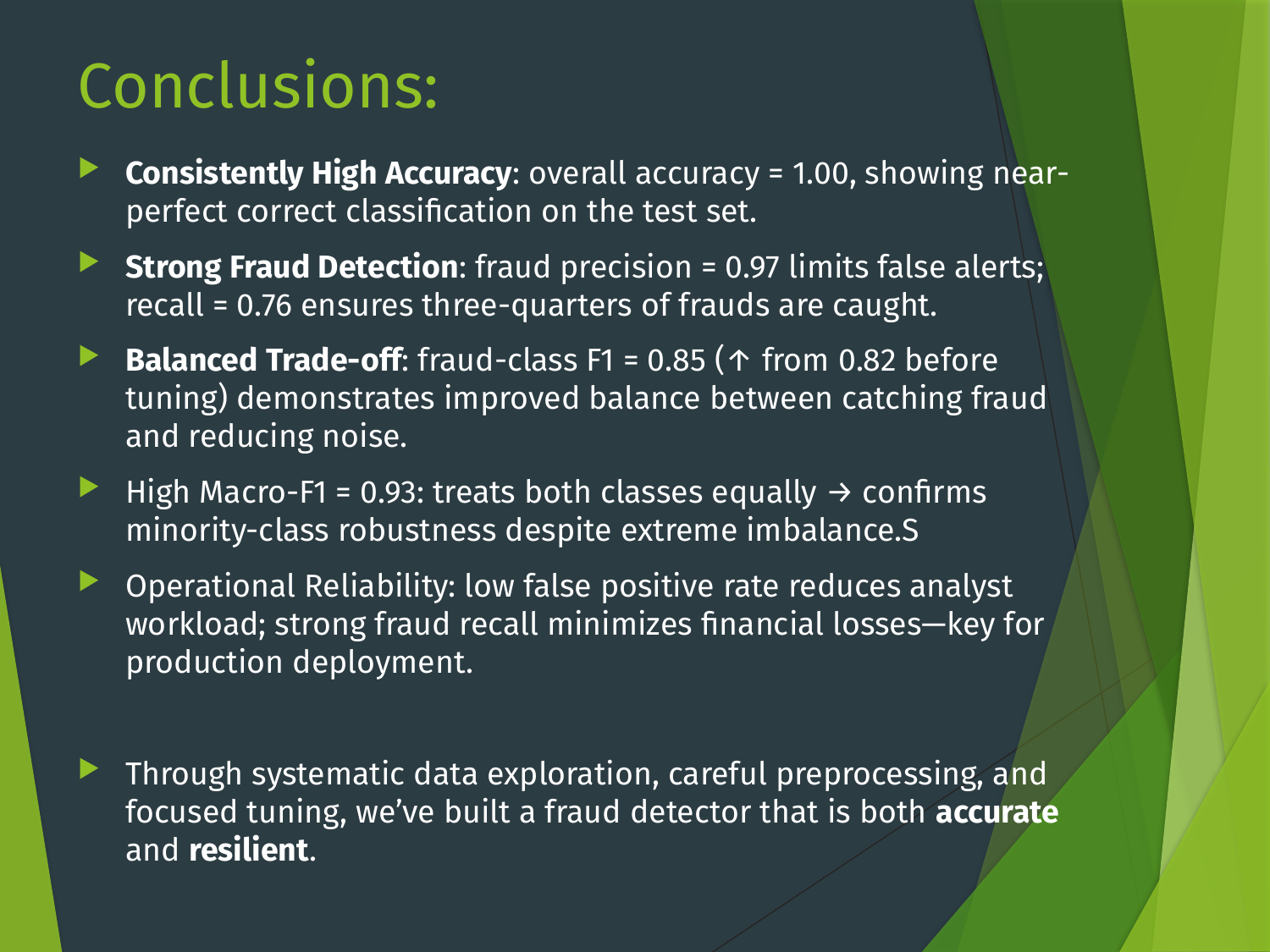

# Conclusions:
Consistently High Accuracy: overall accuracy = 1.00, showing near-perfect correct classification on the test set.
Strong Fraud Detection: fraud precision = 0.97 limits false alerts; recall = 0.76 ensures three-quarters of frauds are caught.
Balanced Trade-off: fraud-class F1 = 0.85 (↑ from 0.82 before tuning) demonstrates improved balance between catching fraud and reducing noise.
High Macro-F1 = 0.93: treats both classes equally → confirms minority-class robustness despite extreme imbalance.S
Operational Reliability: low false positive rate reduces analyst workload; strong fraud recall minimizes financial losses—key for production deployment.

Through systematic data exploration, careful preprocessing, and focused tuning, we’ve built a fraud detector that is both accurate and resilient.